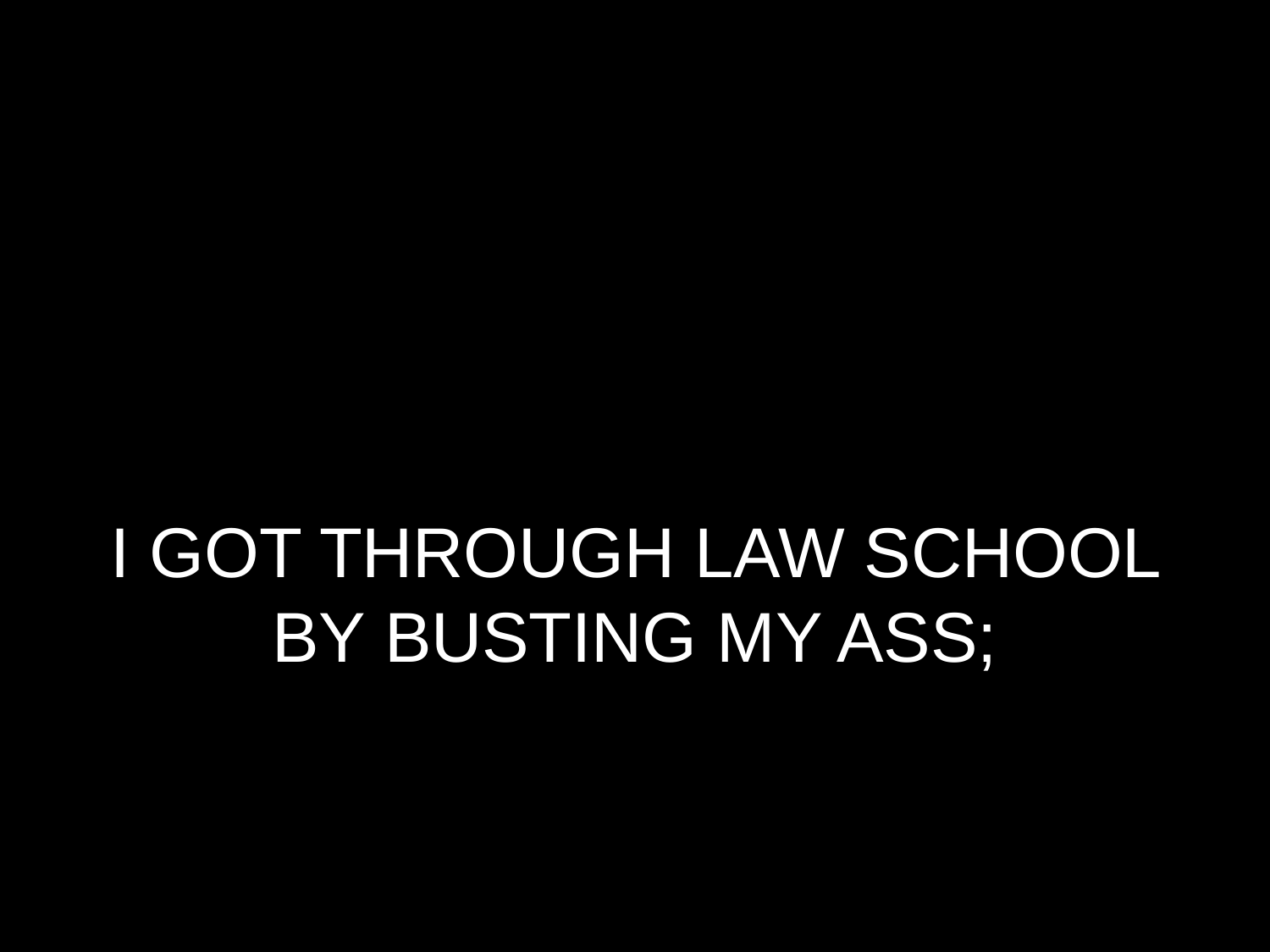

# I GOT THROUGH LAW SCHOOL BY BUSTING MY ASS;